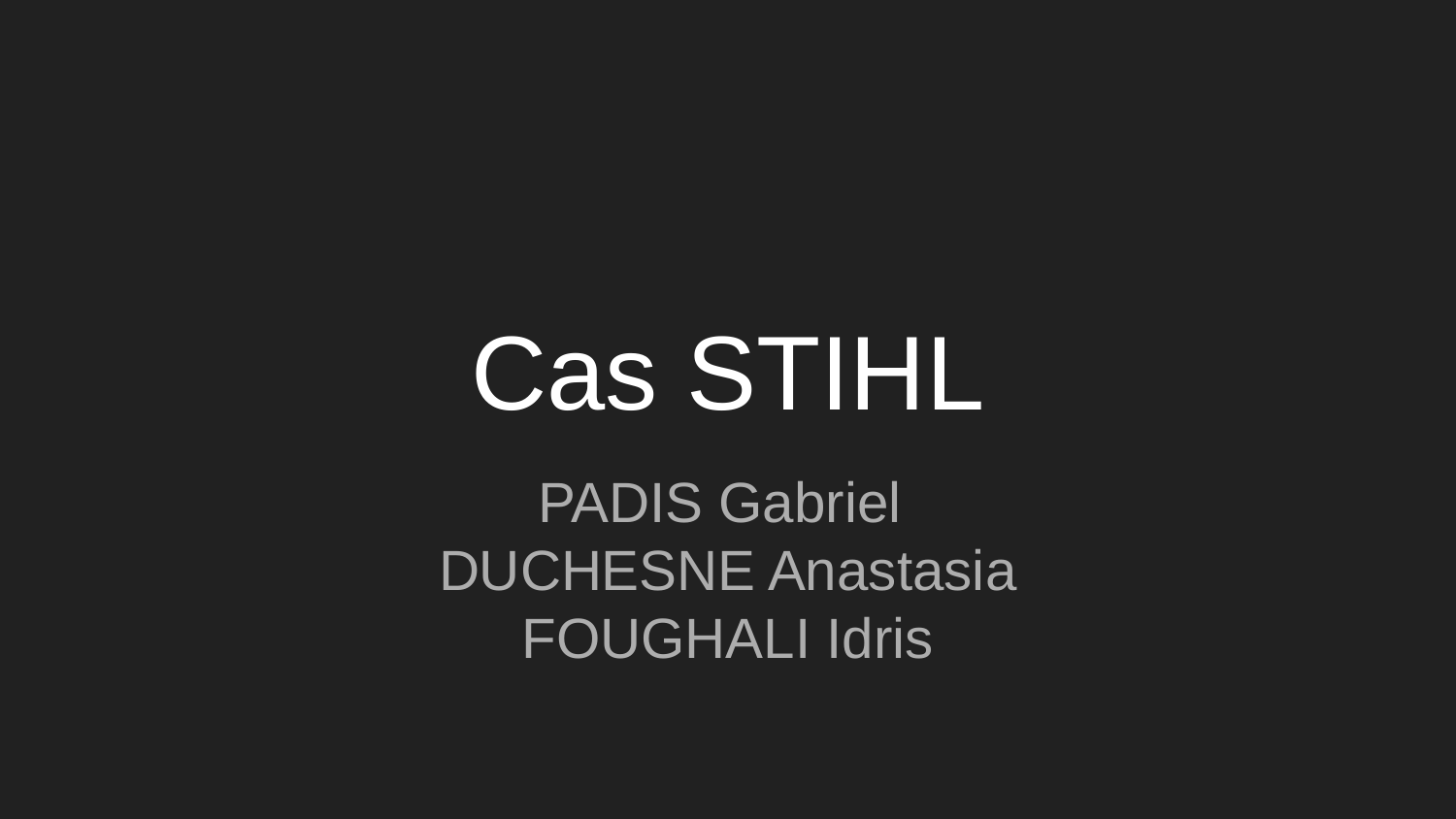

# Cas STIHL
PADIS Gabriel
DUCHESNE Anastasia
FOUGHALI Idris